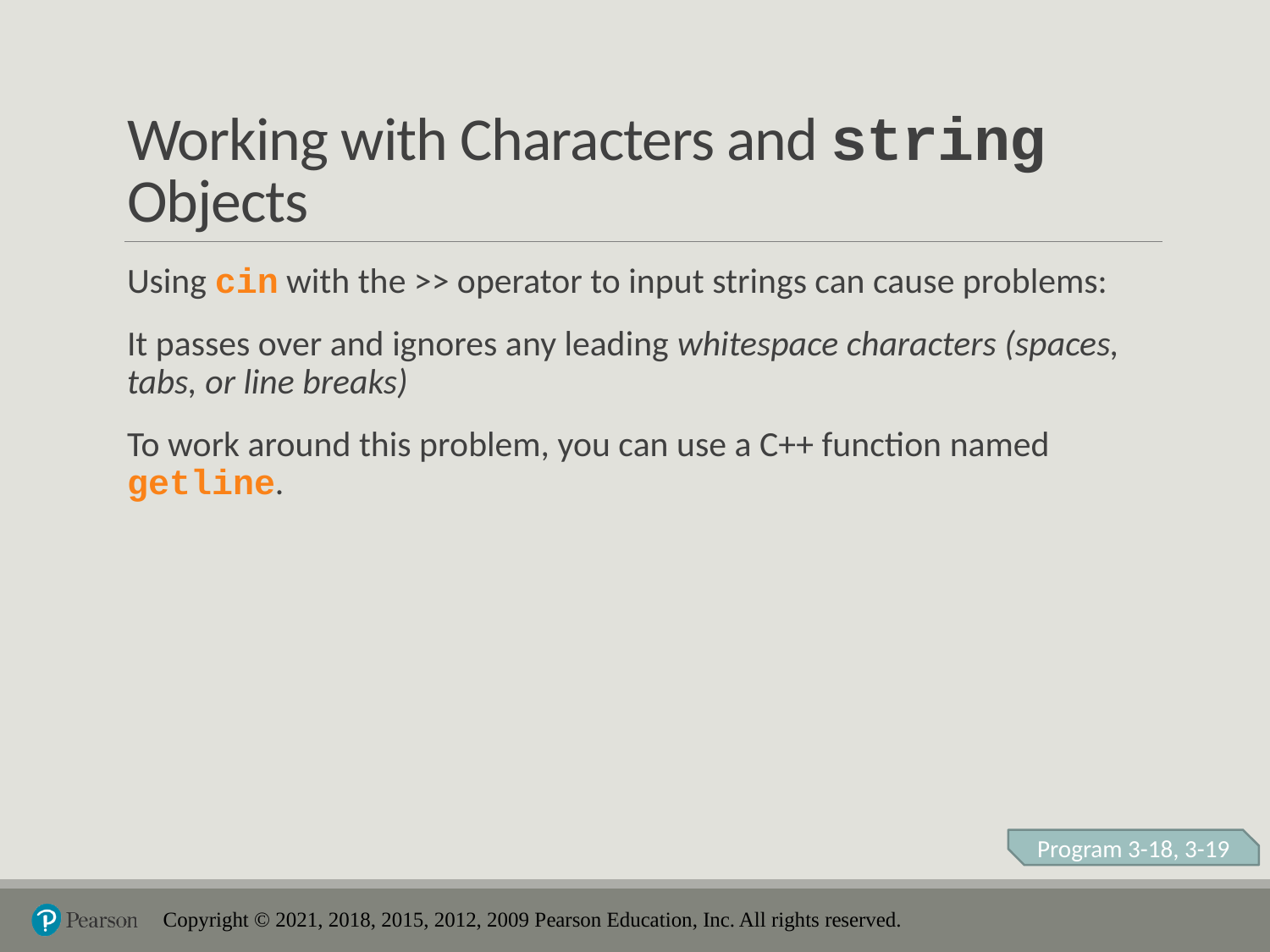

# Working with Characters and string Objects
Using cin with the >> operator to input strings can cause problems:
It passes over and ignores any leading whitespace characters (spaces, tabs, or line breaks)
To work around this problem, you can use a C++ function named getline.
Program 3-18, 3-19